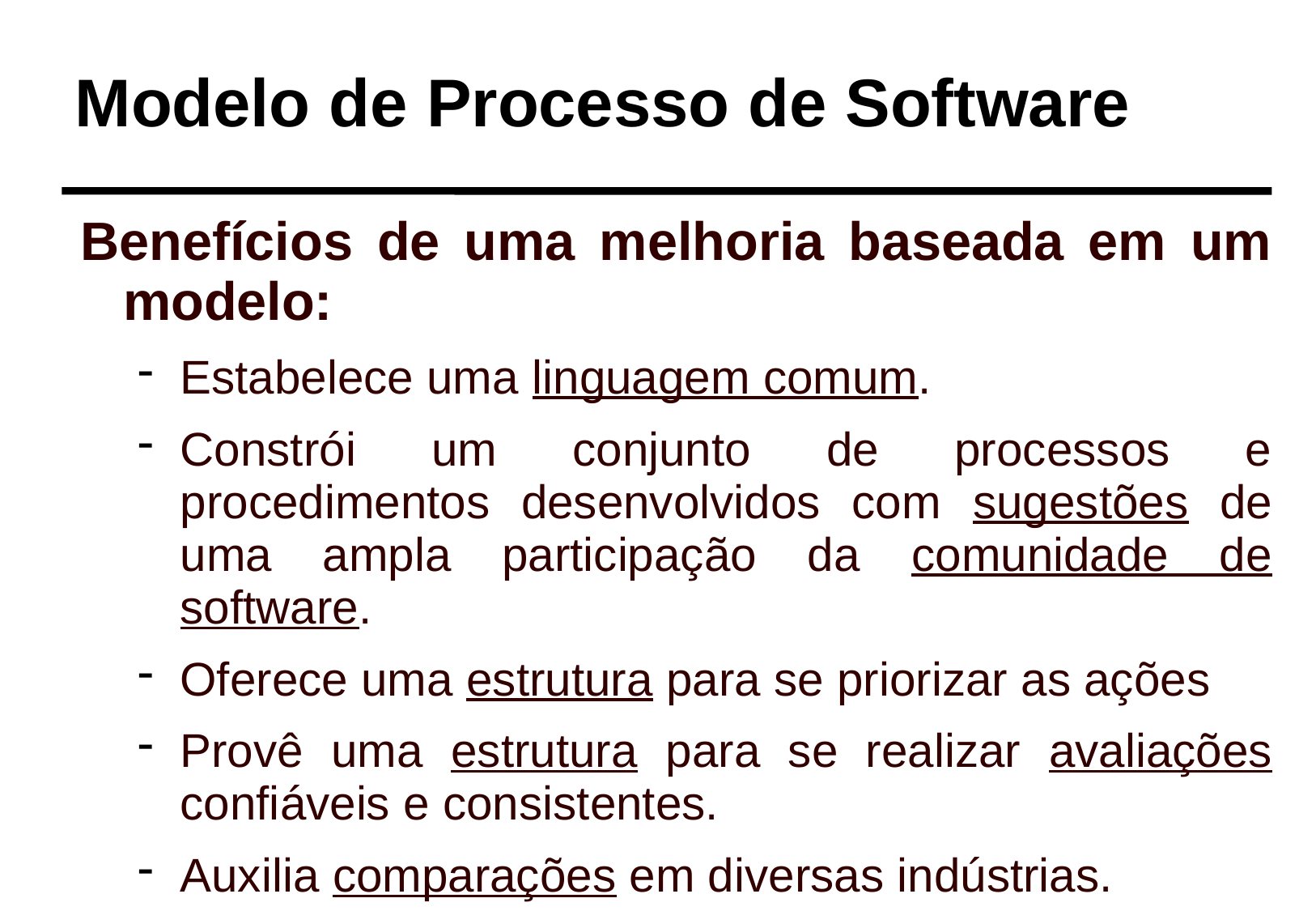

Modelo de Processo de Software

Benefícios de uma melhoria baseada em um modelo:
Estabelece uma linguagem comum.
Constrói um conjunto de processos e procedimentos desenvolvidos com sugestões de uma ampla participação da comunidade de software.
Oferece uma estrutura para se priorizar as ações
Provê uma estrutura para se realizar avaliações confiáveis e consistentes.
Auxilia comparações em diversas indústrias.